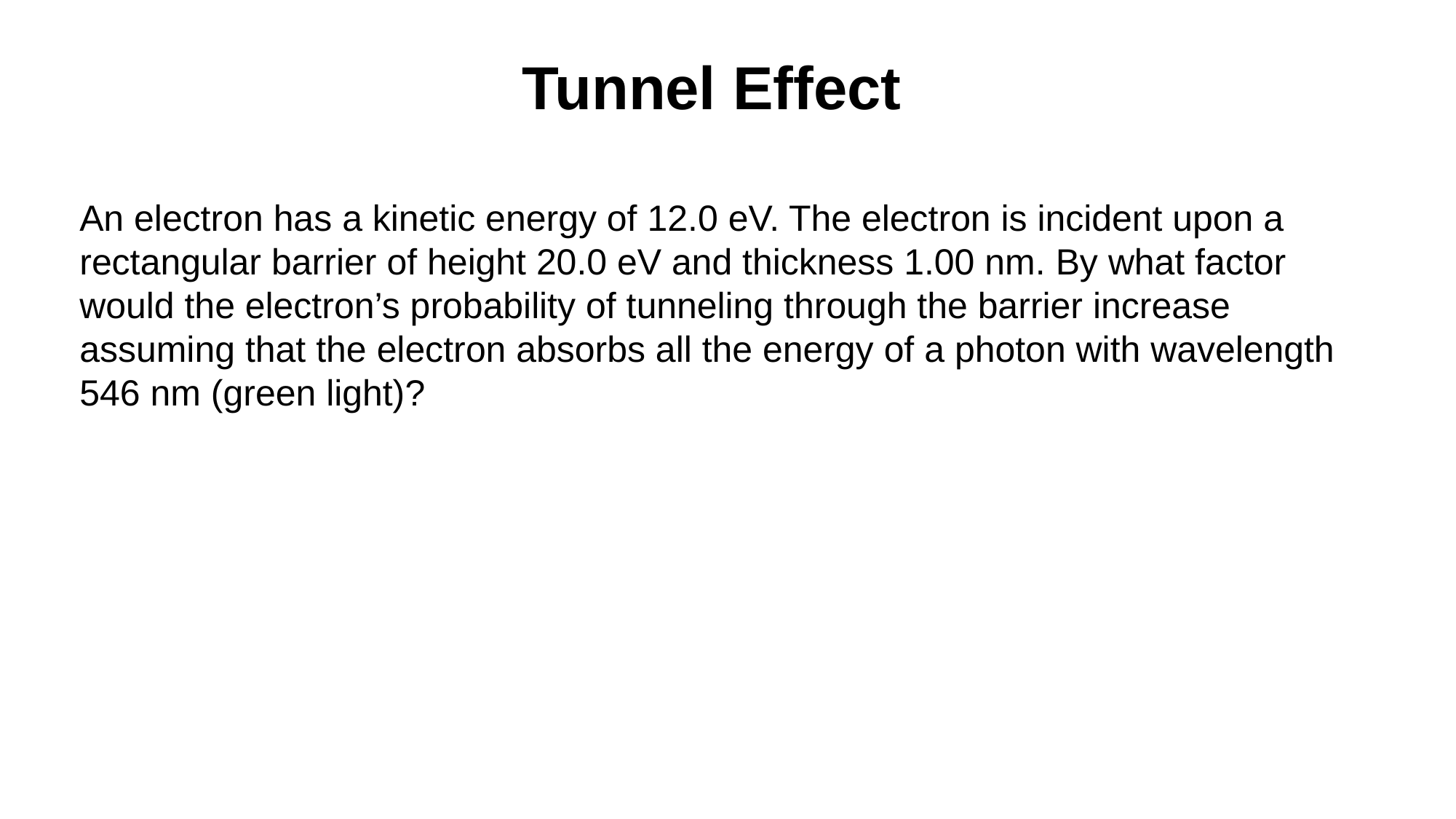

Tunnel Effect

An electron has a kinetic energy of 12.0 eV. The electron is incident upon a rectangular barrier of height 20.0 eV and thickness 1.00 nm. By what factor would the electron’s probability of tunneling through the barrier increase assuming that the electron absorbs all the energy of a photon with wavelength 546 nm (green light)?